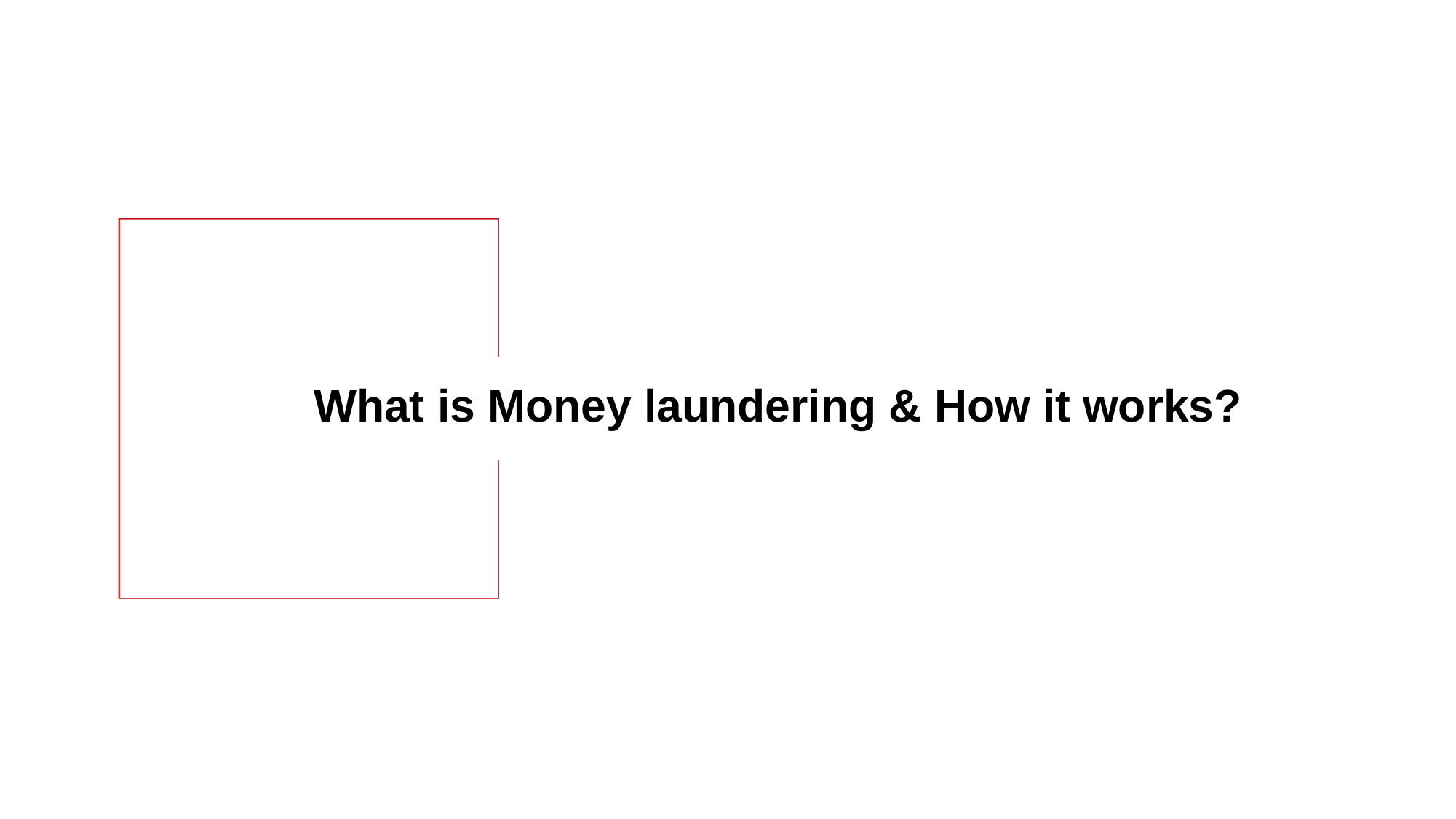

What is Money laundering & How it works?